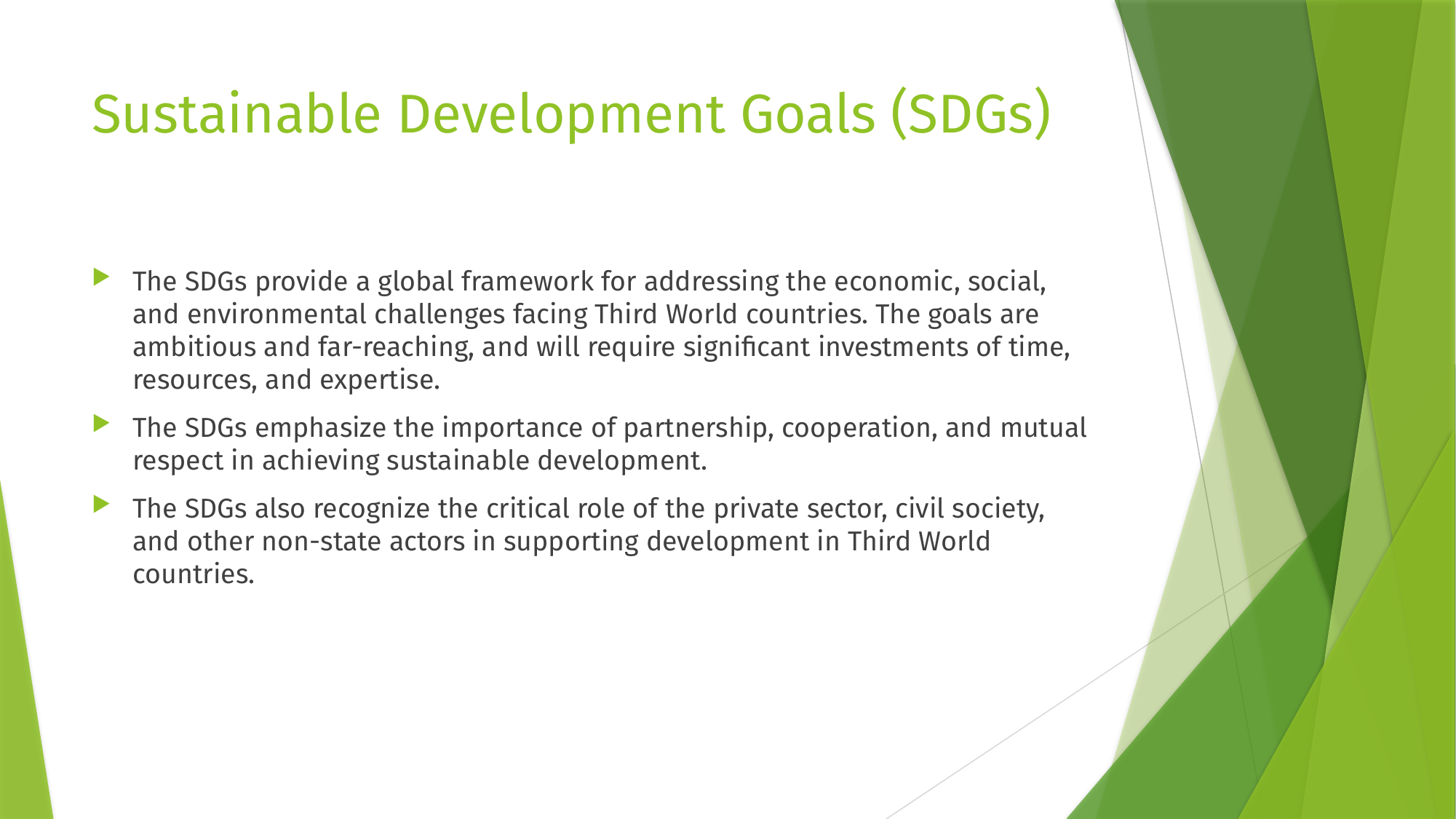

# Sustainable Development Goals (SDGs)
The SDGs provide a global framework for addressing the economic, social, and environmental challenges facing Third World countries. The goals are ambitious and far-reaching, and will require significant investments of time, resources, and expertise.
The SDGs emphasize the importance of partnership, cooperation, and mutual respect in achieving sustainable development.
The SDGs also recognize the critical role of the private sector, civil society, and other non-state actors in supporting development in Third World countries.